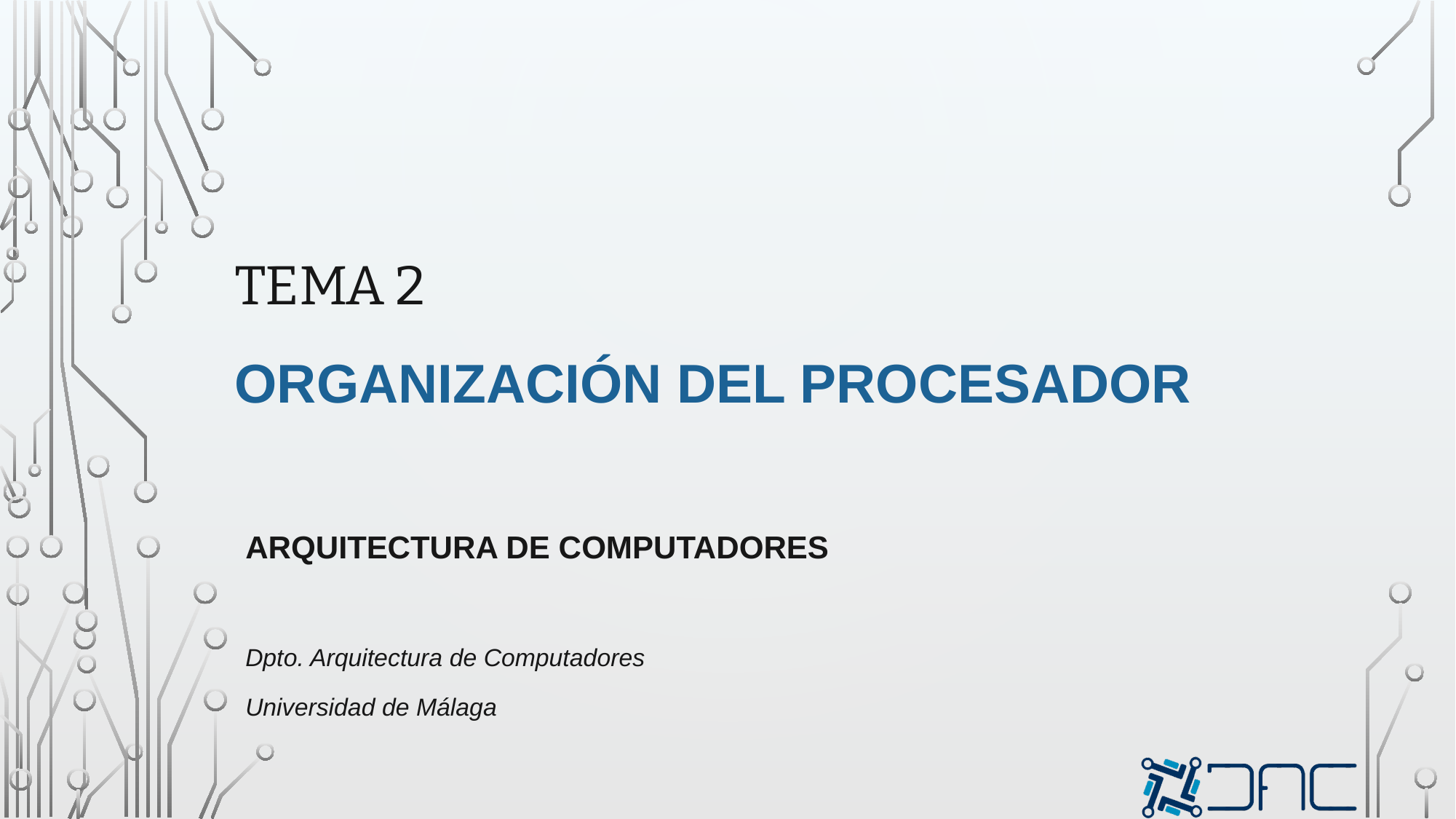

# Tema 2 organización del Procesador
Arquitectura de computadores

Dpto. Arquitectura de Computadores
Universidad de Málaga